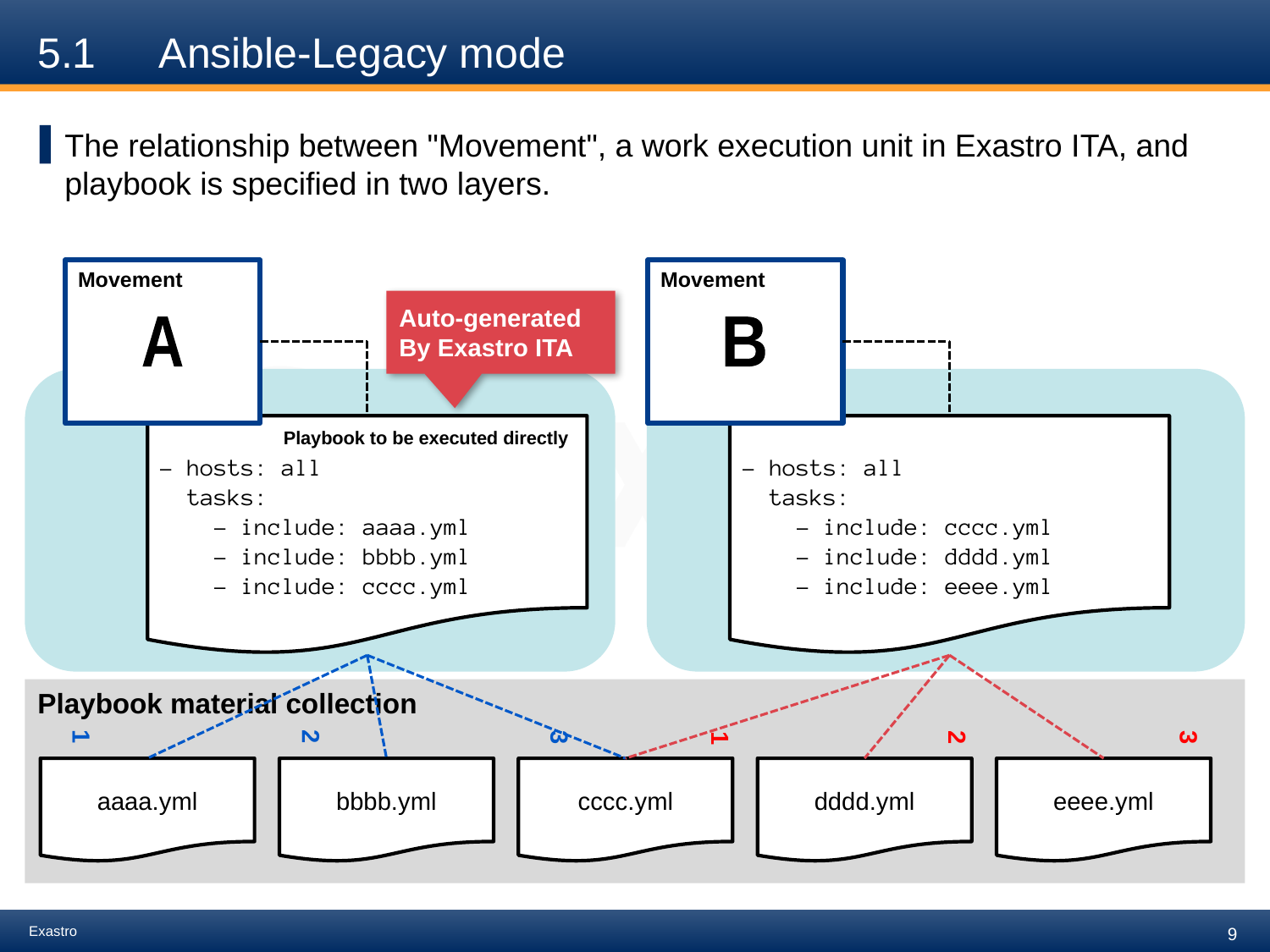

# 5.1　Ansible-Legacy mode
The relationship between "Movement", a work execution unit in Exastro ITA, and playbook is specified in two layers.
Movement
A
Movement
B
Auto-generated
By Exastro ITA
1
1

- hosts: all
  tasks:
    - include: aaaa.yml
    - include: bbbb.yml
    - include: cccc.yml

- hosts: all
  tasks:
    - include: cccc.yml
    - include: dddd.yml
    - include: eeee.yml
Playbook to be executed directly
Playbook material collection
1
2
3
2
3
1
aaaa.yml
bbbb.yml
cccc.yml
dddd.yml
eeee.yml